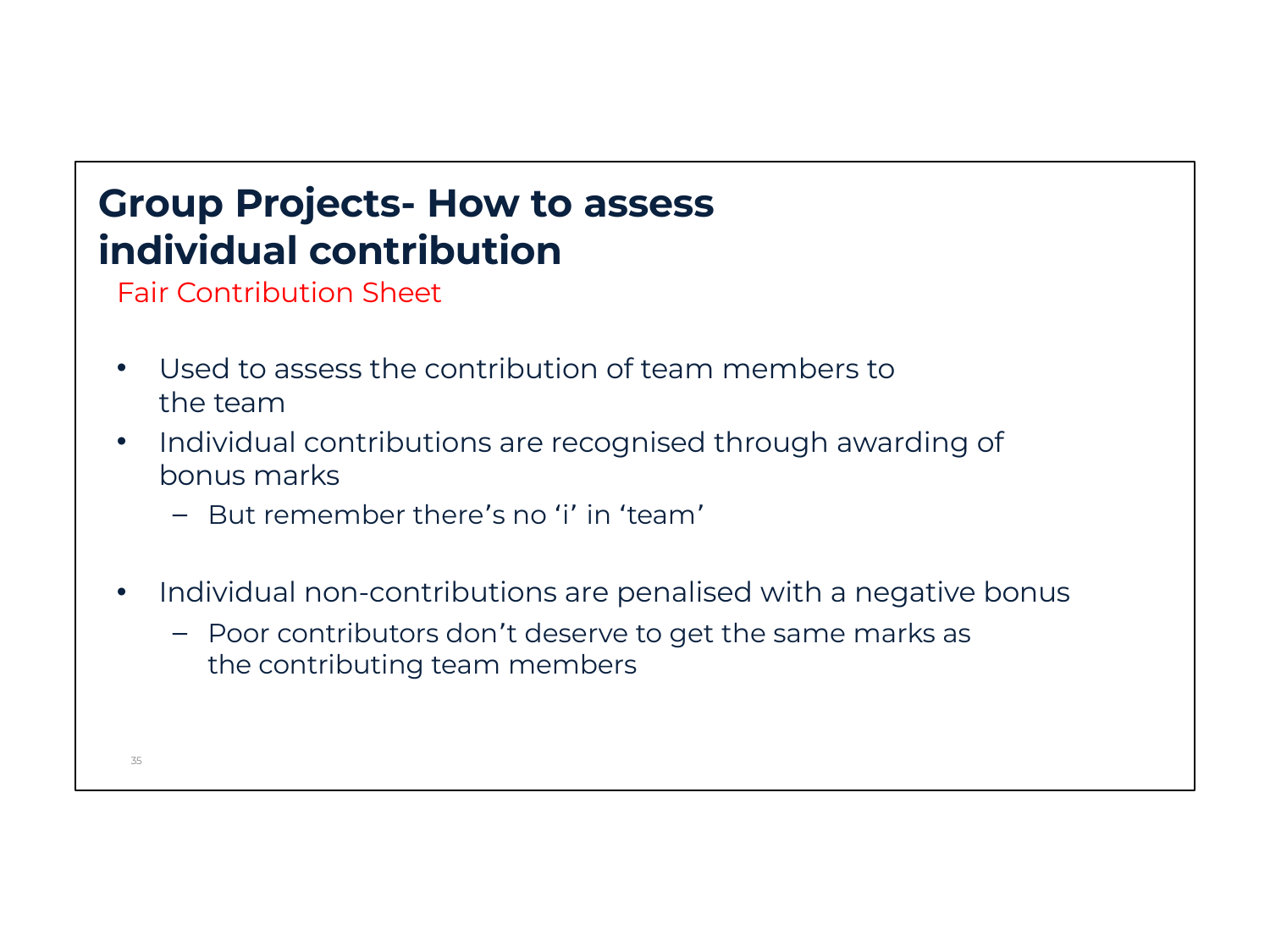

#

Group Projects- How to assess individual contribution
Fair Contribution Sheet

Used to assess the contribution of team members to the team
Individual contributions are recognised through awarding of bonus marks
But remember there’s no ‘i’ in ‘team’

Individual non-contributions are penalised with a negative bonus
Poor contributors don’t deserve to get the same marks as the contributing team members
35